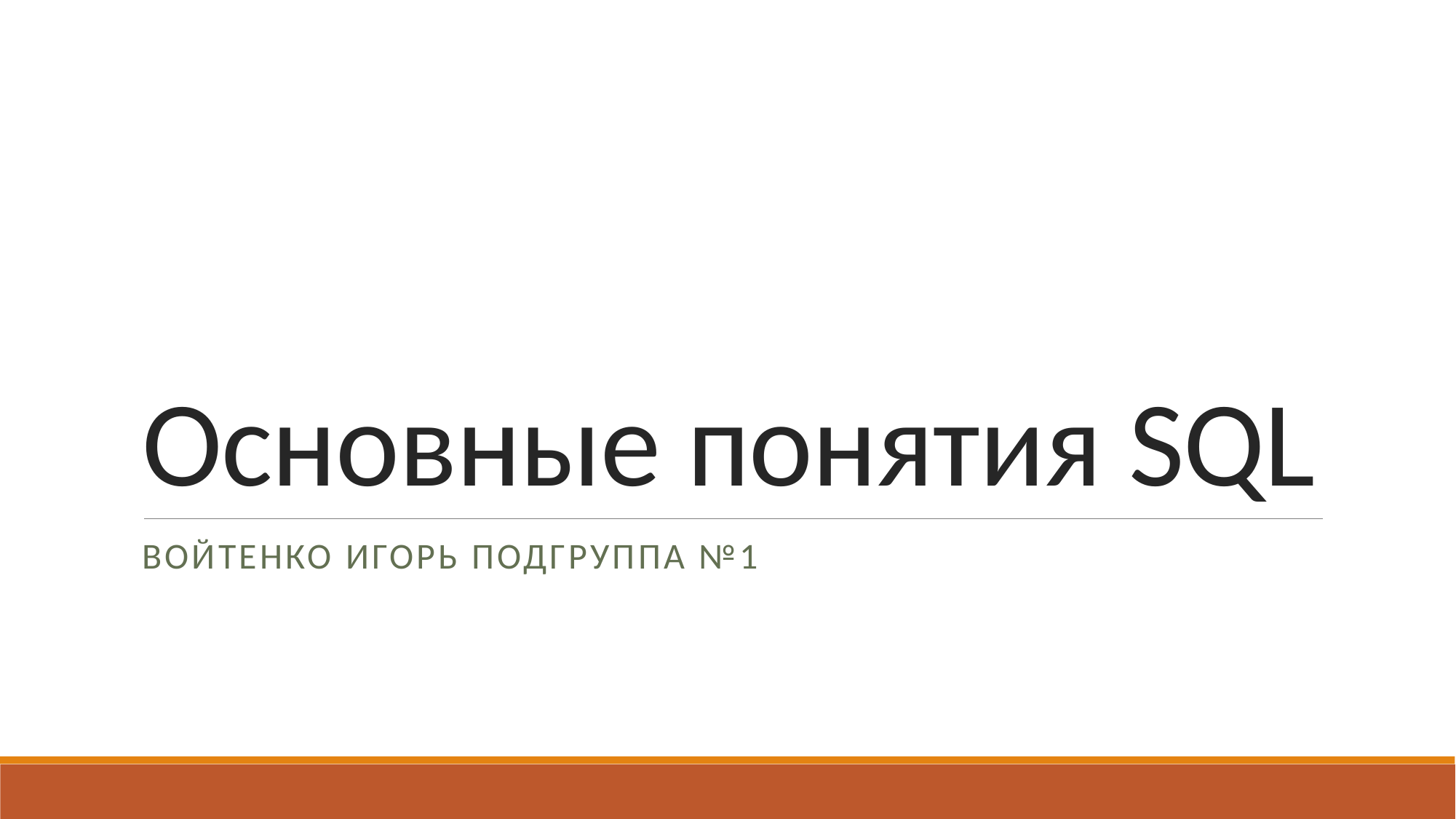

# Основные понятия SQL
Войтенко Игорь подгруппа №1